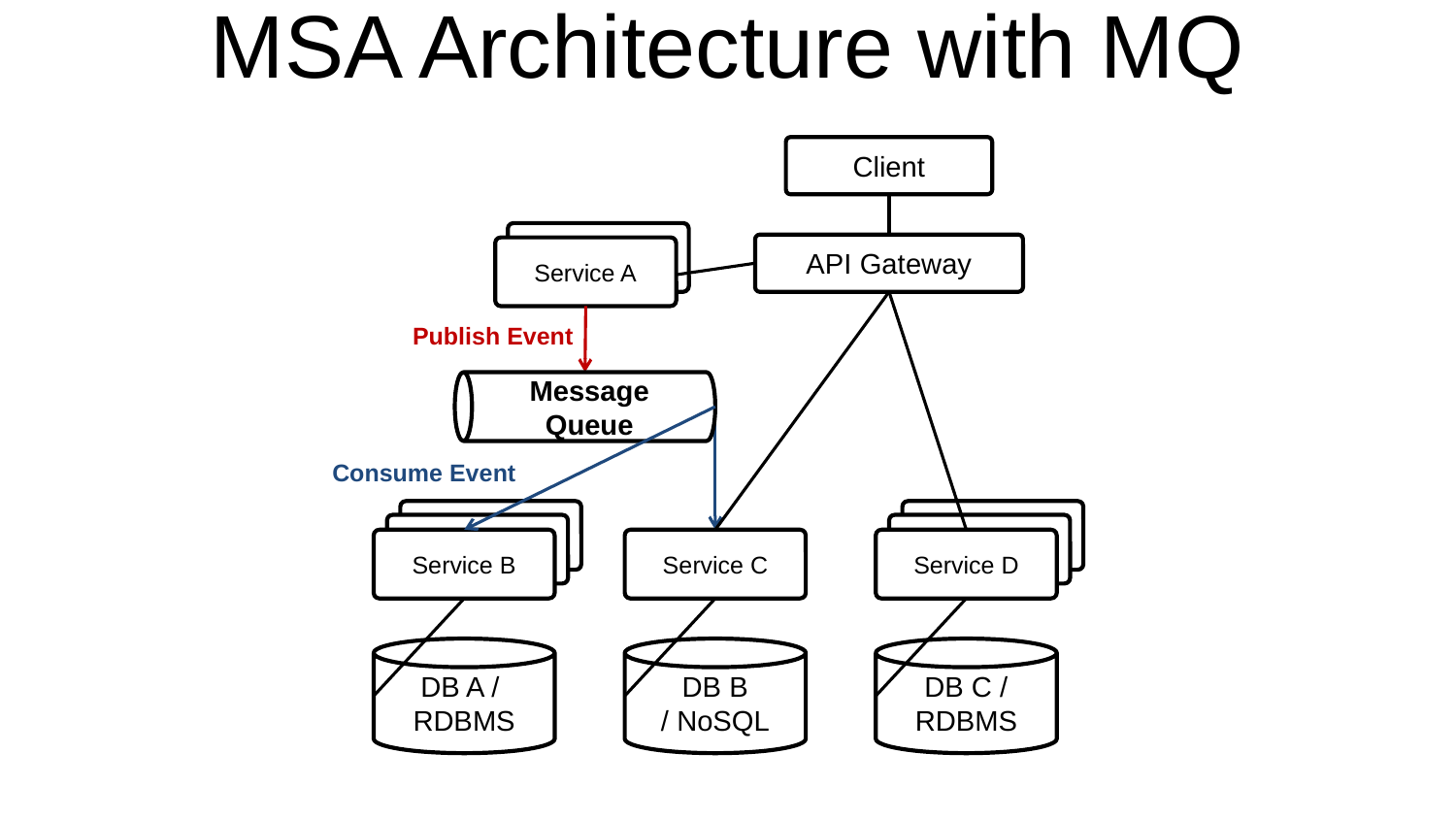

# MSA Architecture with MQ
Client
Service A
API Gateway
Service A
Message Queue
Publish Event
Consume Event
Service B
Service B
Service B
Service B
Service B
Service C
Service D
DB A /
RDBMS
DB B
/ NoSQL
DB C /
RDBMS